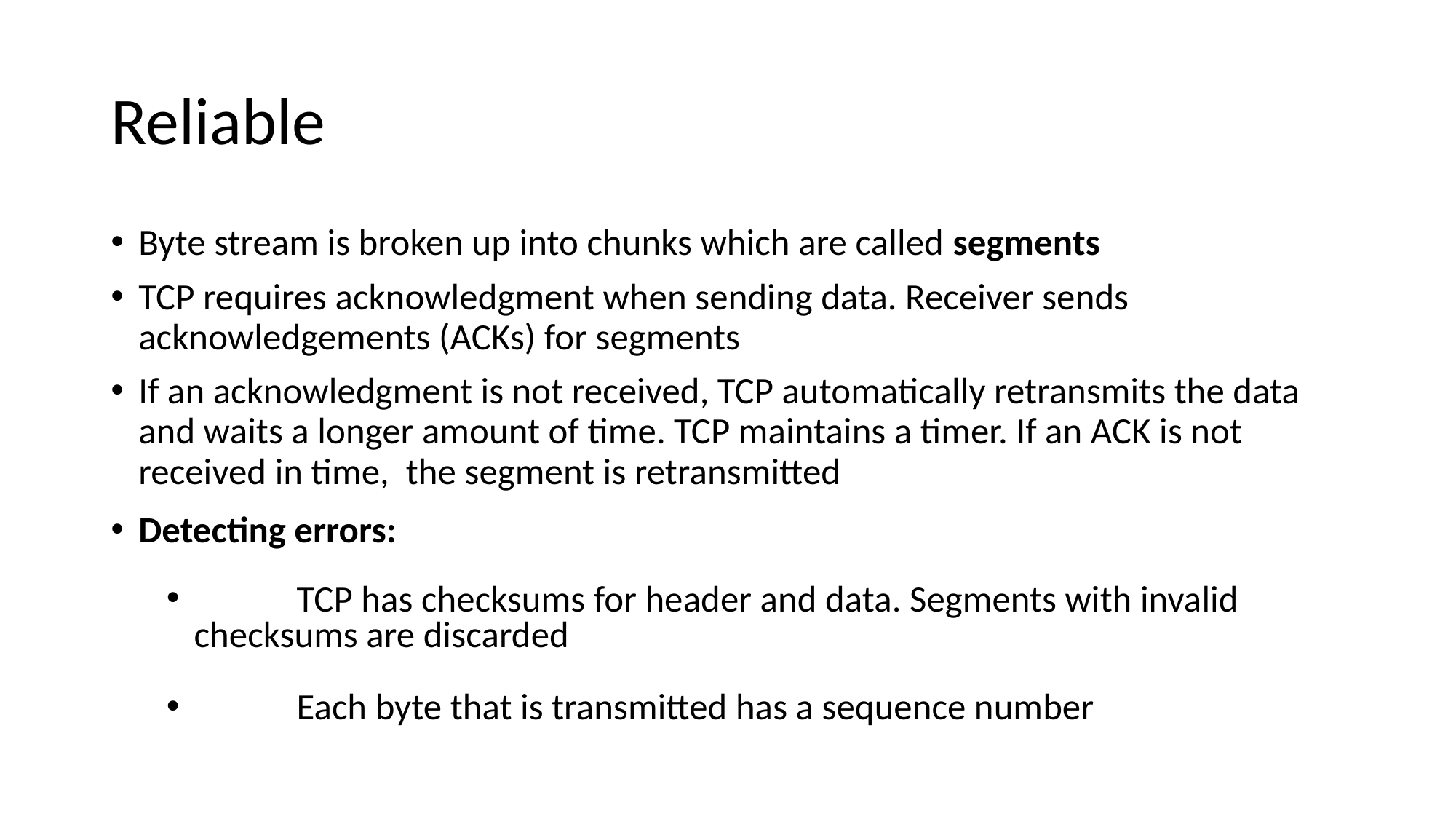

# Reliable
Byte stream is broken up into chunks which are called segments
TCP requires acknowledgment when sending data. Receiver sends acknowledgements (ACKs) for segments
If an acknowledgment is not received, TCP automatically retransmits the data and waits a longer amount of time. TCP maintains a timer. If an ACK is not received in time,  the segment is retransmitted
Detecting errors:
 	TCP has checksums for header and data. Segments with invalid checksums are discarded
 	Each byte that is transmitted has a sequence number